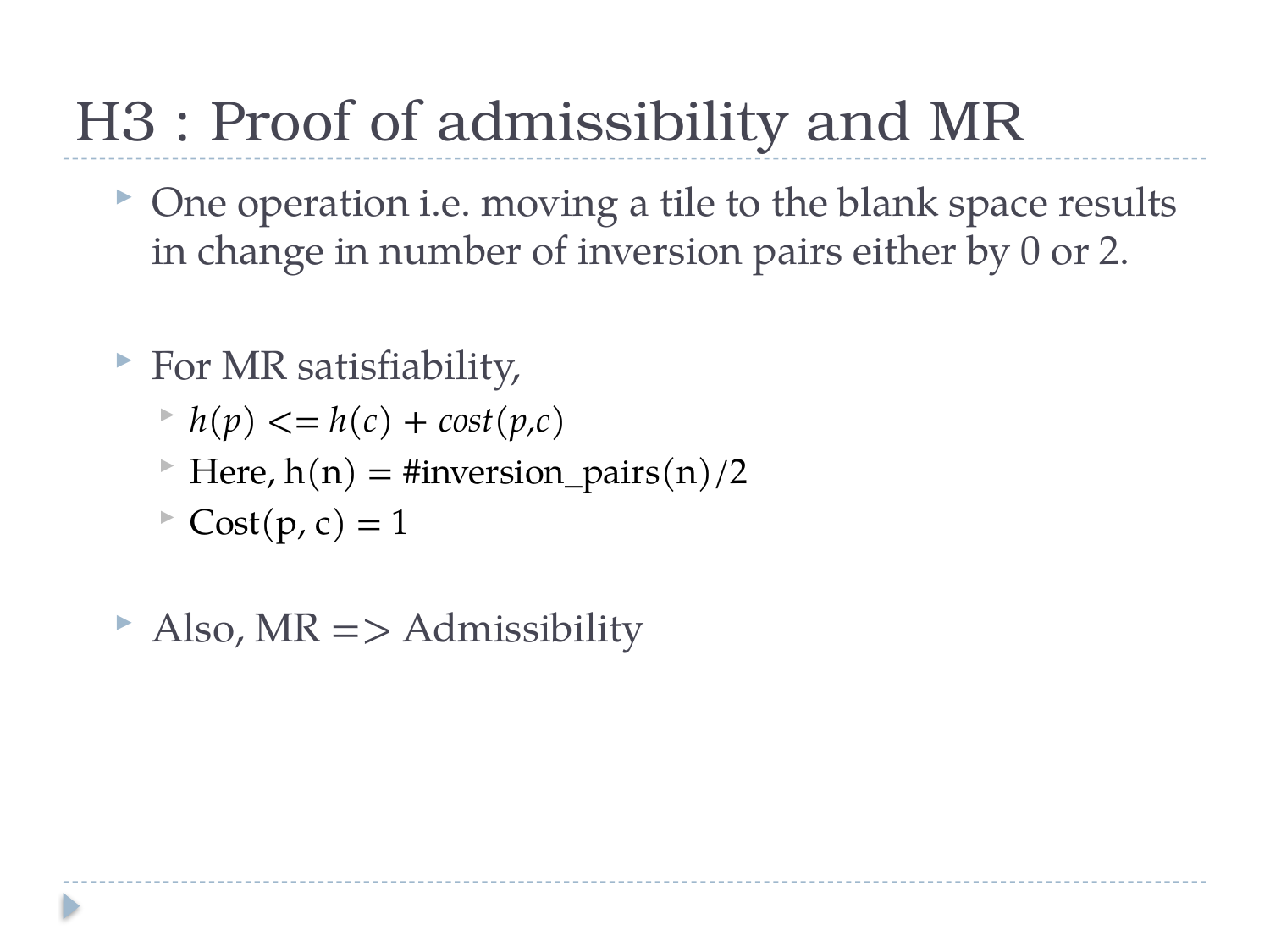

# H3 : Proof of admissibility and MR
One operation i.e. moving a tile to the blank space results in change in number of inversion pairs either by 0 or 2.

For MR satisfiability,
h(p) <= h(c) + cost(p,c)
Here, h(n) = #inversion_pairs(n)/2
Cost(p, c) = 1

Also, MR => Admissibility